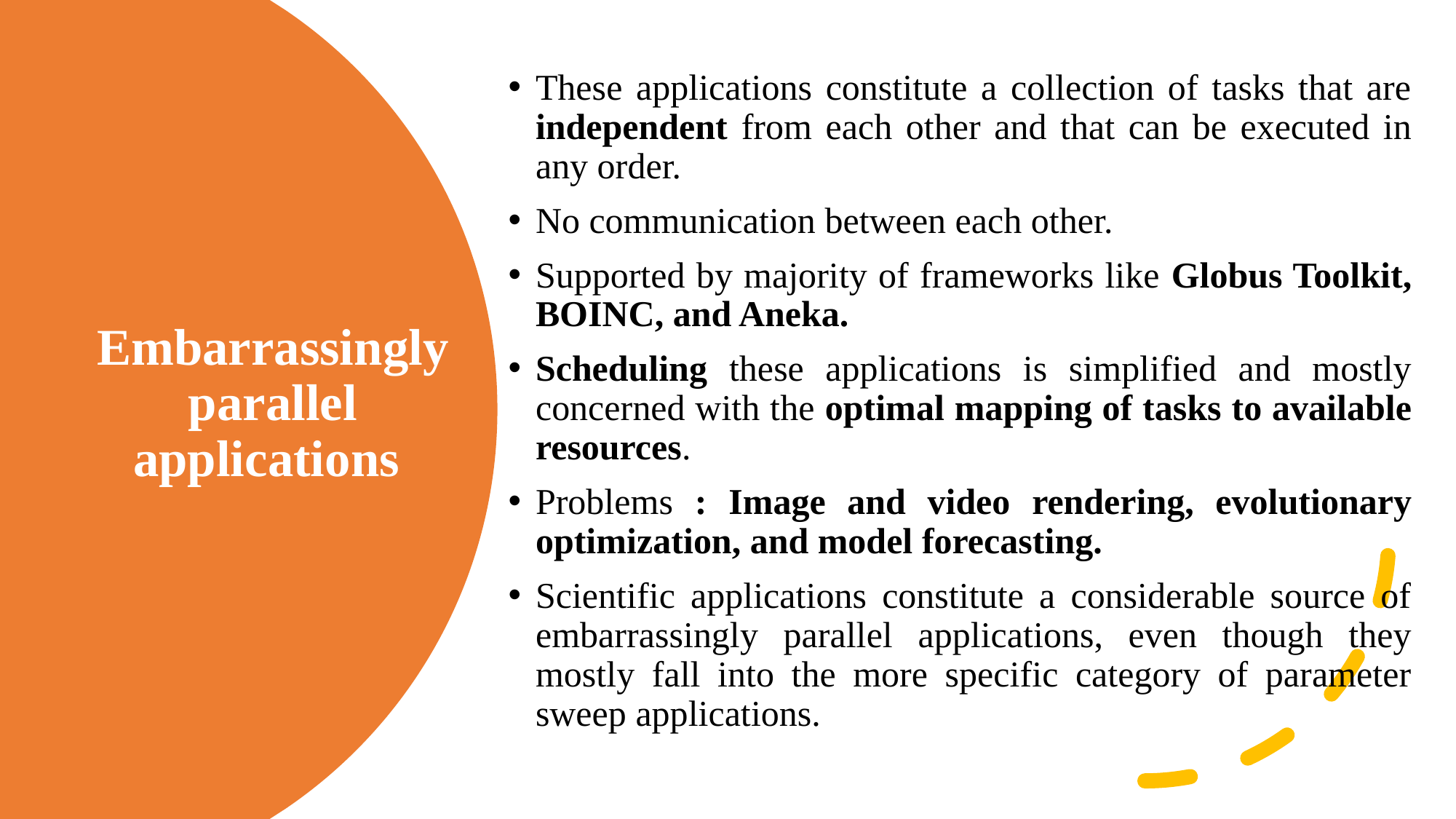

These applications constitute a collection of tasks that are independent from each other and that can be executed in any order.
No communication between each other.
Supported by majority of frameworks like Globus Toolkit, BOINC, and Aneka.
Scheduling these applications is simplified and mostly concerned with the optimal mapping of tasks to available resources.
Problems : Image and video rendering, evolutionary optimization, and model forecasting.
Scientific applications constitute a considerable source of embarrassingly parallel applications, even though they mostly fall into the more specific category of parameter sweep applications.

# Embarrassingly parallel applications